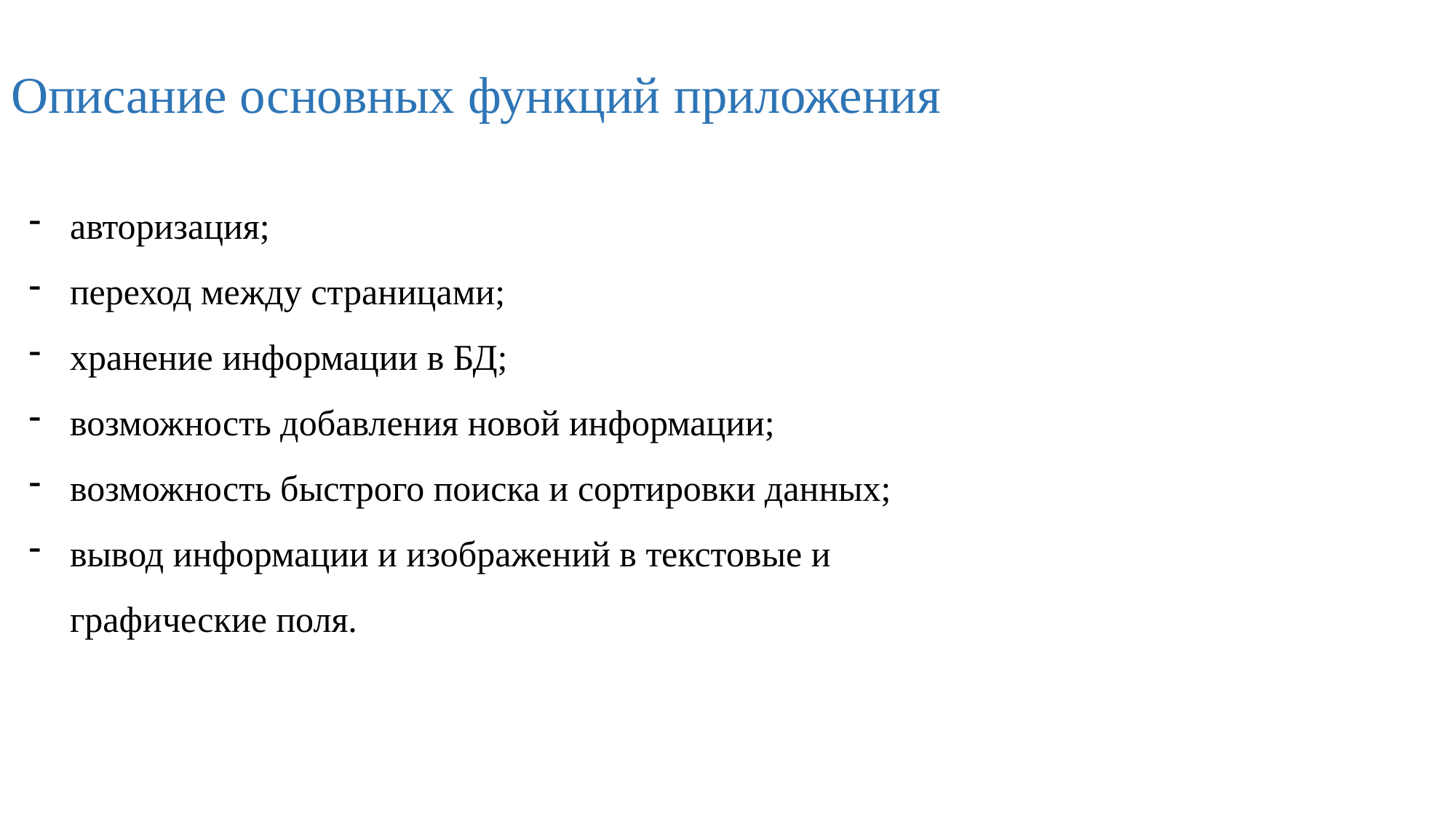

# Описание основных функций приложения
авторизация;
переход между страницами;
хранение информации в БД;
возможность добавления новой информации;
возможность быстрого поиска и сортировки данных;
вывод информации и изображений в текстовые и графические поля.